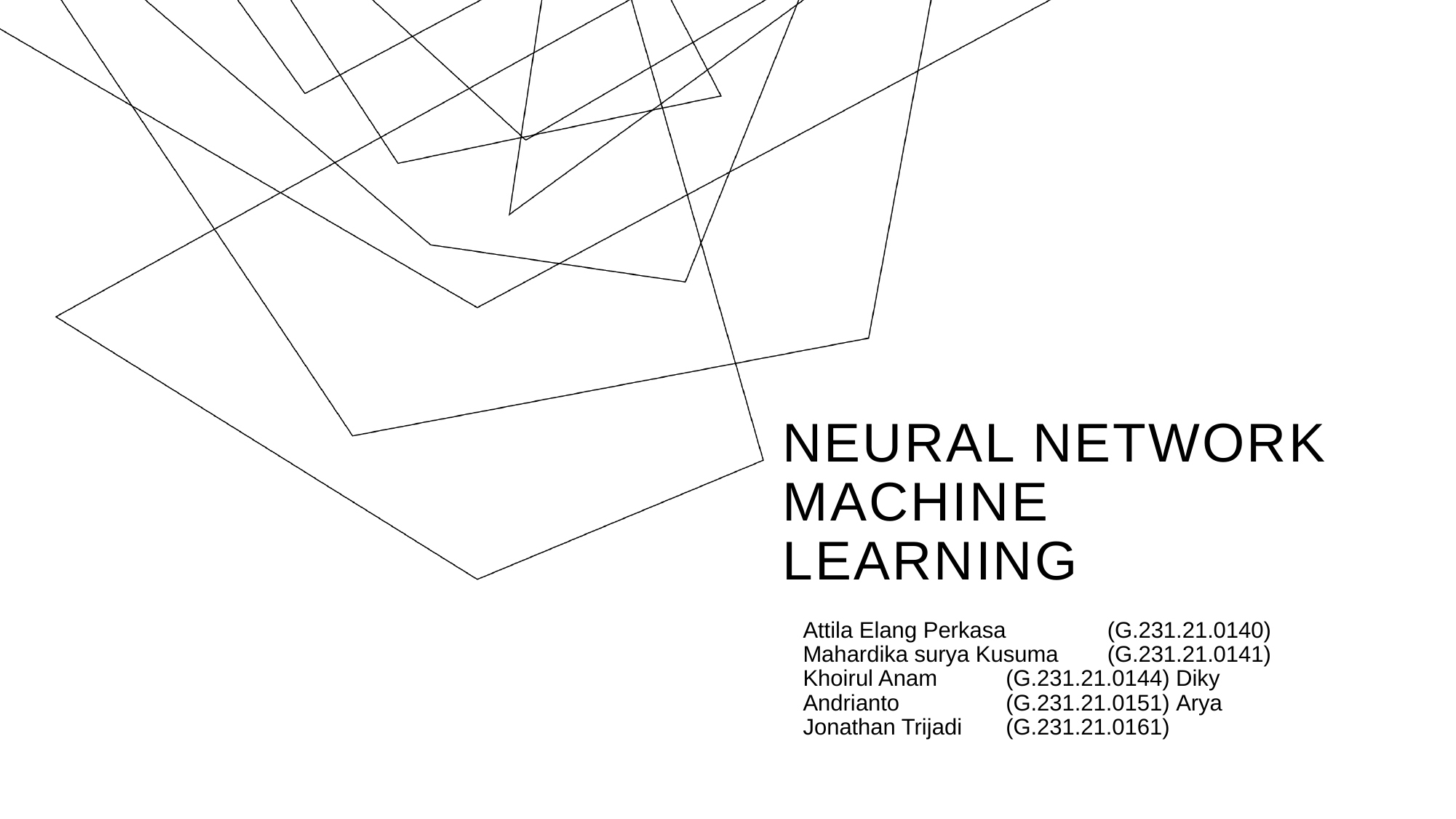

# Neural network machine learning
Attila Elang Perkasa 		(G.231.21.0140) Mahardika surya Kusuma 	(G.231.21.0141) Khoirul Anam 		(G.231.21.0144) Diky Andrianto 		(G.231.21.0151) Arya Jonathan Trijadi 		(G.231.21.0161)